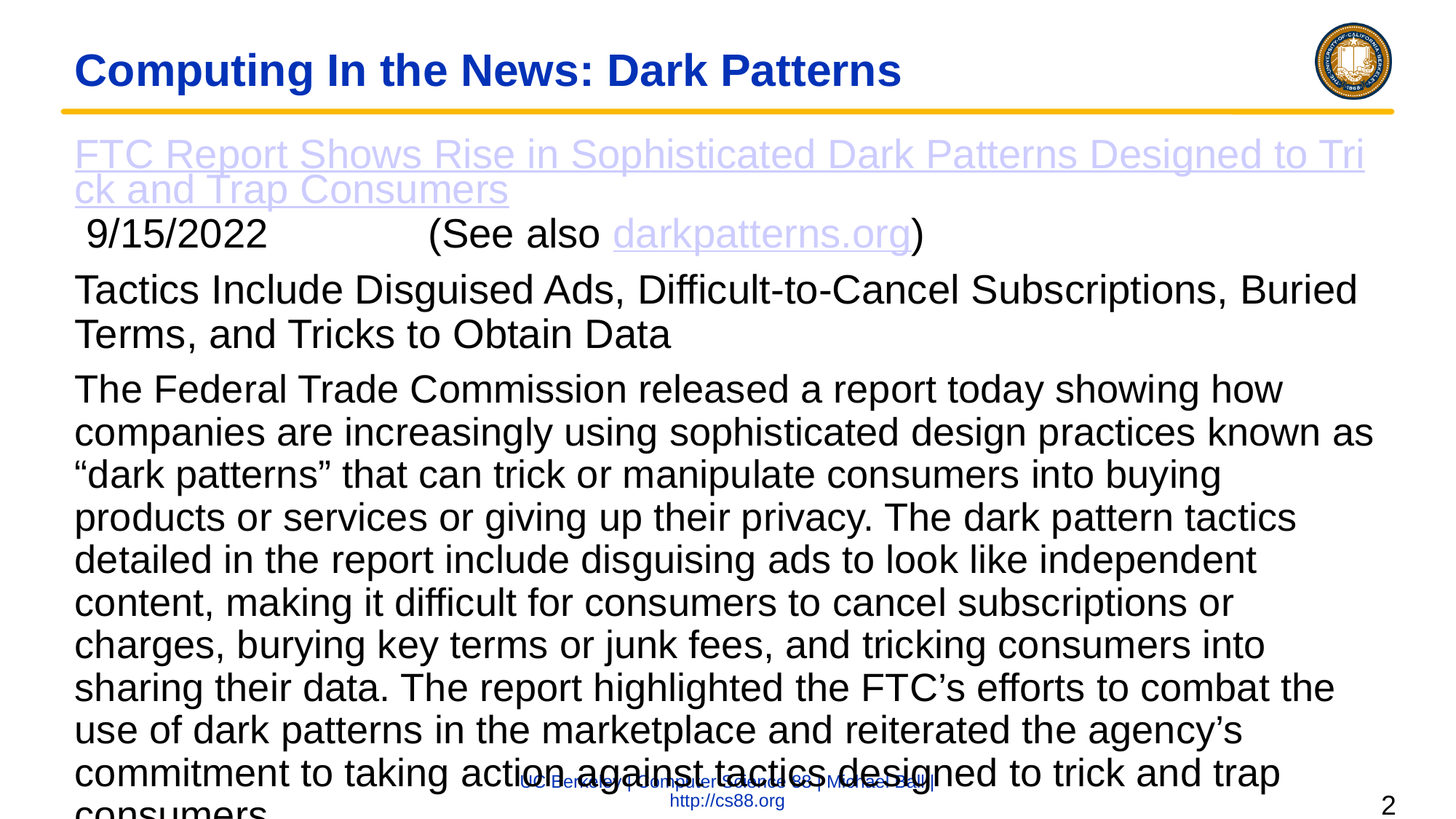

# Computing In the News: Dark Patterns
FTC Report Shows Rise in Sophisticated Dark Patterns Designed to Trick and Trap Consumers 9/15/2022              (See also darkpatterns.org)
Tactics Include Disguised Ads, Difficult-to-Cancel Subscriptions, Buried Terms, and Tricks to Obtain Data
The Federal Trade Commission released a report today showing how companies are increasingly using sophisticated design practices known as “dark patterns” that can trick or manipulate consumers into buying products or services or giving up their privacy. The dark pattern tactics detailed in the report include disguising ads to look like independent content, making it difficult for consumers to cancel subscriptions or charges, burying key terms or junk fees, and tricking consumers into sharing their data. The report highlighted the FTC’s efforts to combat the use of dark patterns in the marketplace and reiterated the agency’s commitment to taking action against tactics designed to trick and trap consumers.
2